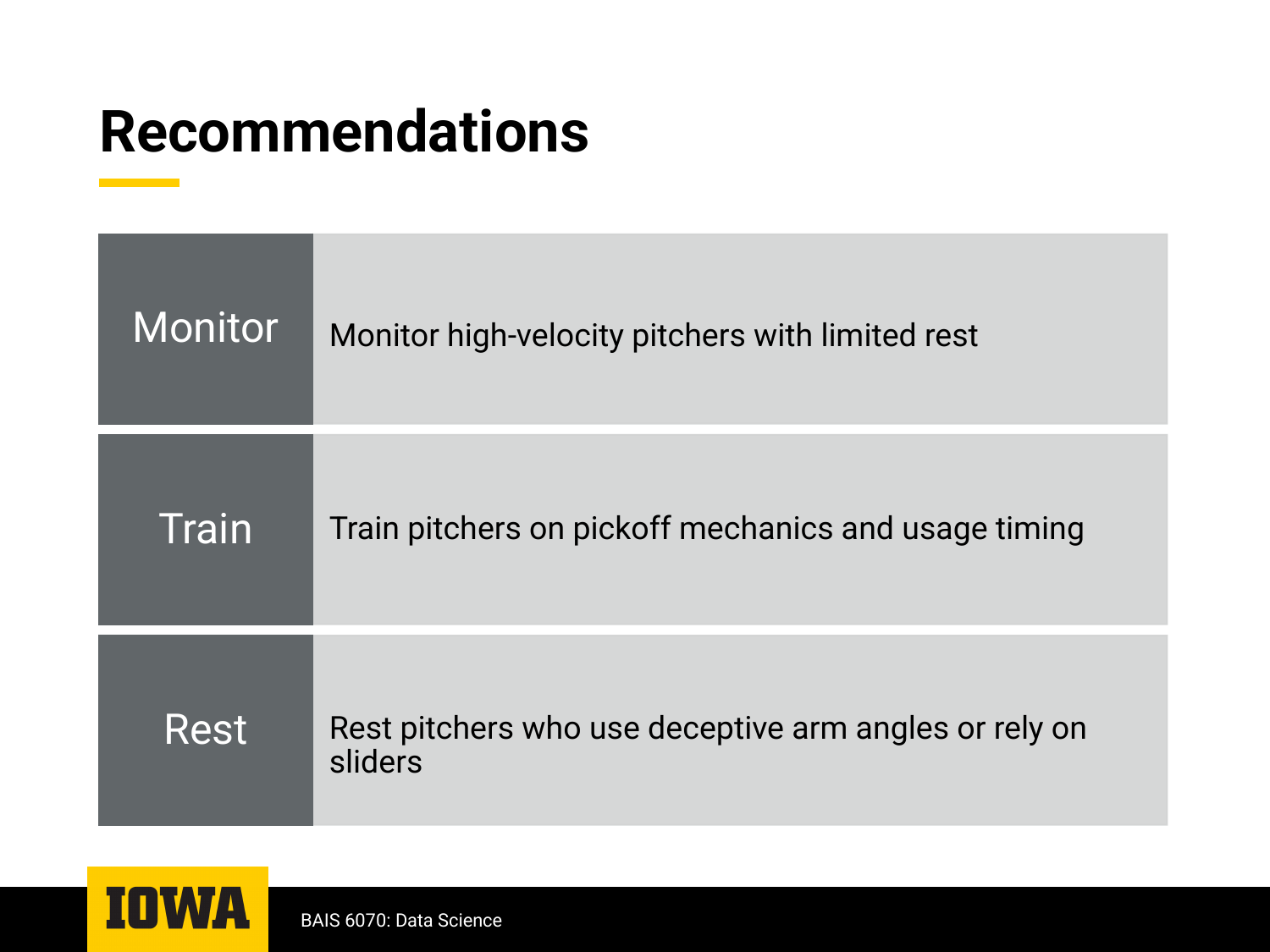

# Recommendations

Monitor high-velocity pitchers with limited rest
Monitor
Train pitchers on pickoff mechanics and usage timing
Train

Rest pitchers who use deceptive arm angles or rely on sliders
Rest
BAIS 6070: Data Science